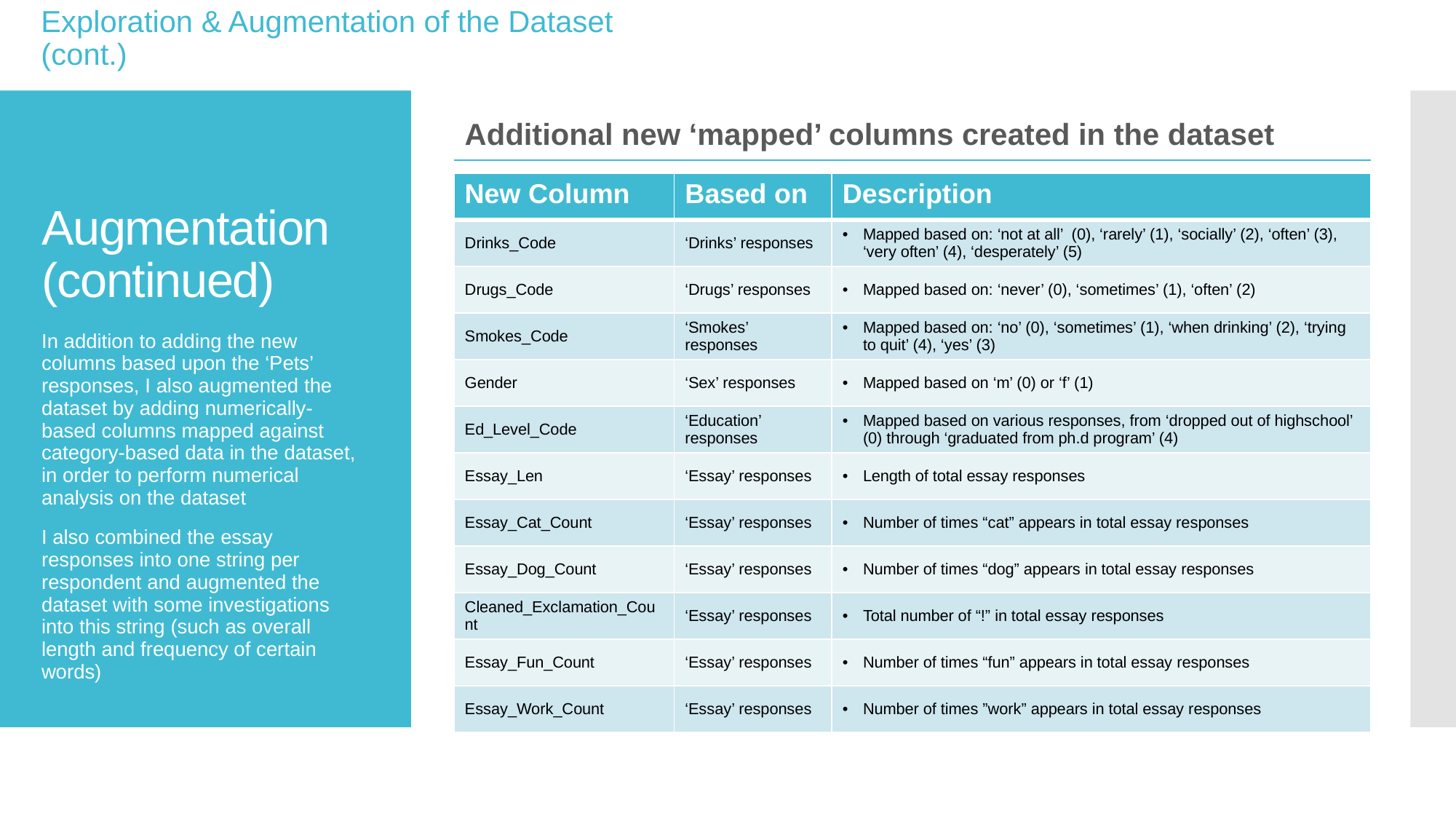

Exploration & Augmentation of the Dataset (cont.)
Additional new ‘mapped’ columns created in the dataset
# Augmentation (continued)
| New Column | Based on | Description |
| --- | --- | --- |
| Drinks\_Code | ‘Drinks’ responses | Mapped based on: ‘not at all’ (0), ‘rarely’ (1), ‘socially’ (2), ‘often’ (3), ‘very often’ (4), ‘desperately’ (5) |
| Drugs\_Code | ‘Drugs’ responses | Mapped based on: ‘never’ (0), ‘sometimes’ (1), ‘often’ (2) |
| Smokes\_Code | ‘Smokes’ responses | Mapped based on: ‘no’ (0), ‘sometimes’ (1), ‘when drinking’ (2), ‘trying to quit’ (4), ‘yes’ (3) |
| Gender | ‘Sex’ responses | Mapped based on ‘m’ (0) or ‘f’ (1) |
| Ed\_Level\_Code | ‘Education’ responses | Mapped based on various responses, from ‘dropped out of highschool’ (0) through ‘graduated from ph.d program’ (4) |
| Essay\_Len | ‘Essay’ responses | Length of total essay responses |
| Essay\_Cat\_Count | ‘Essay’ responses | Number of times “cat” appears in total essay responses |
| Essay\_Dog\_Count | ‘Essay’ responses | Number of times “dog” appears in total essay responses |
| Cleaned\_Exclamation\_Count | ‘Essay’ responses | Total number of “!” in total essay responses |
| Essay\_Fun\_Count | ‘Essay’ responses | Number of times “fun” appears in total essay responses |
| Essay\_Work\_Count | ‘Essay’ responses | Number of times ”work” appears in total essay responses |
In addition to adding the new columns based upon the ‘Pets’ responses, I also augmented the dataset by adding numerically-based columns mapped against category-based data in the dataset, in order to perform numerical analysis on the dataset
I also combined the essay responses into one string per respondent and augmented the dataset with some investigations into this string (such as overall length and frequency of certain words)